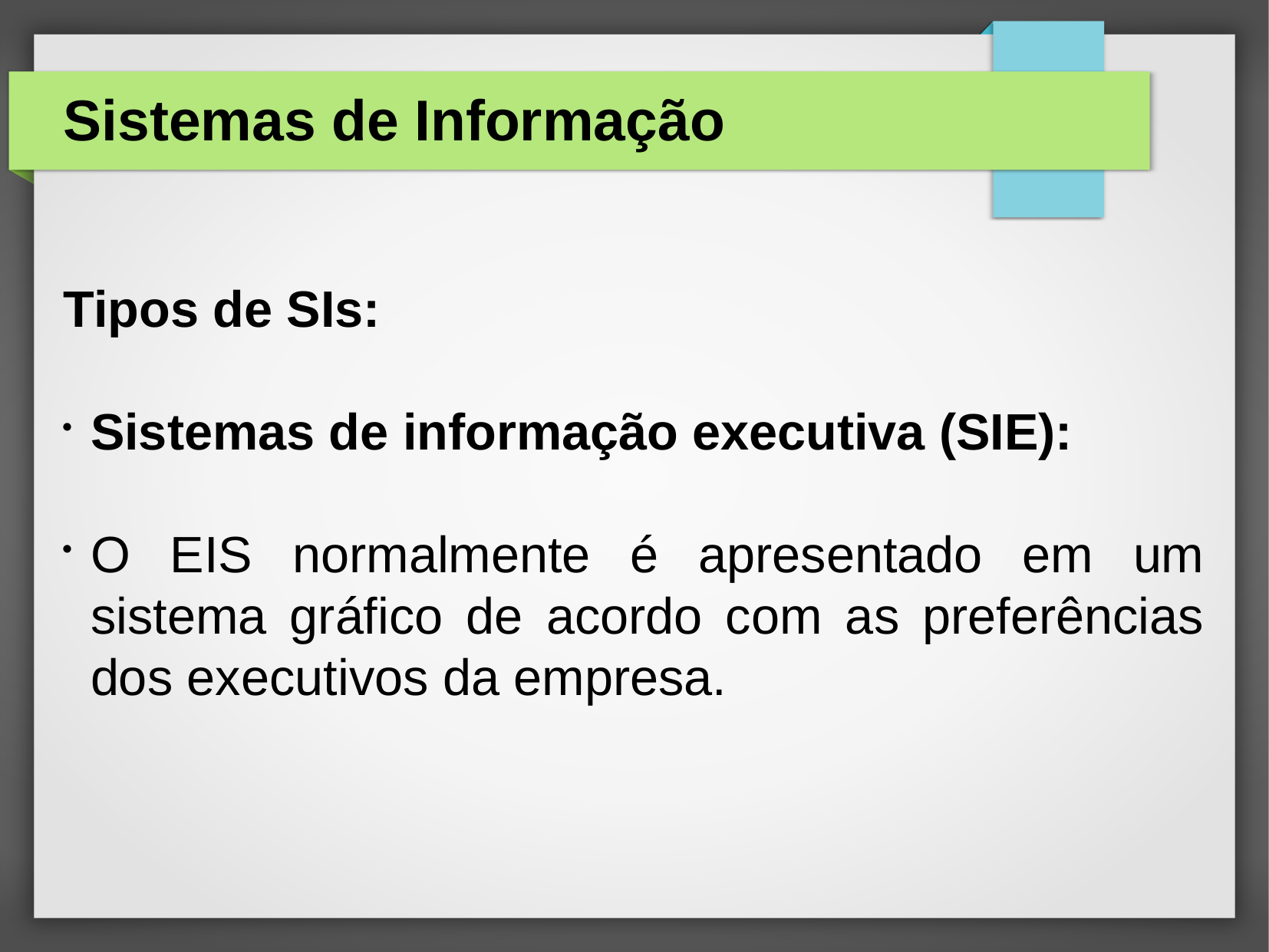

# Sistemas de Informação
Tipos de SIs:

Sistemas de informação executiva (SIE):

O EIS normalmente é apresentado em um sistema gráfico de acordo com as preferências dos executivos da empresa.